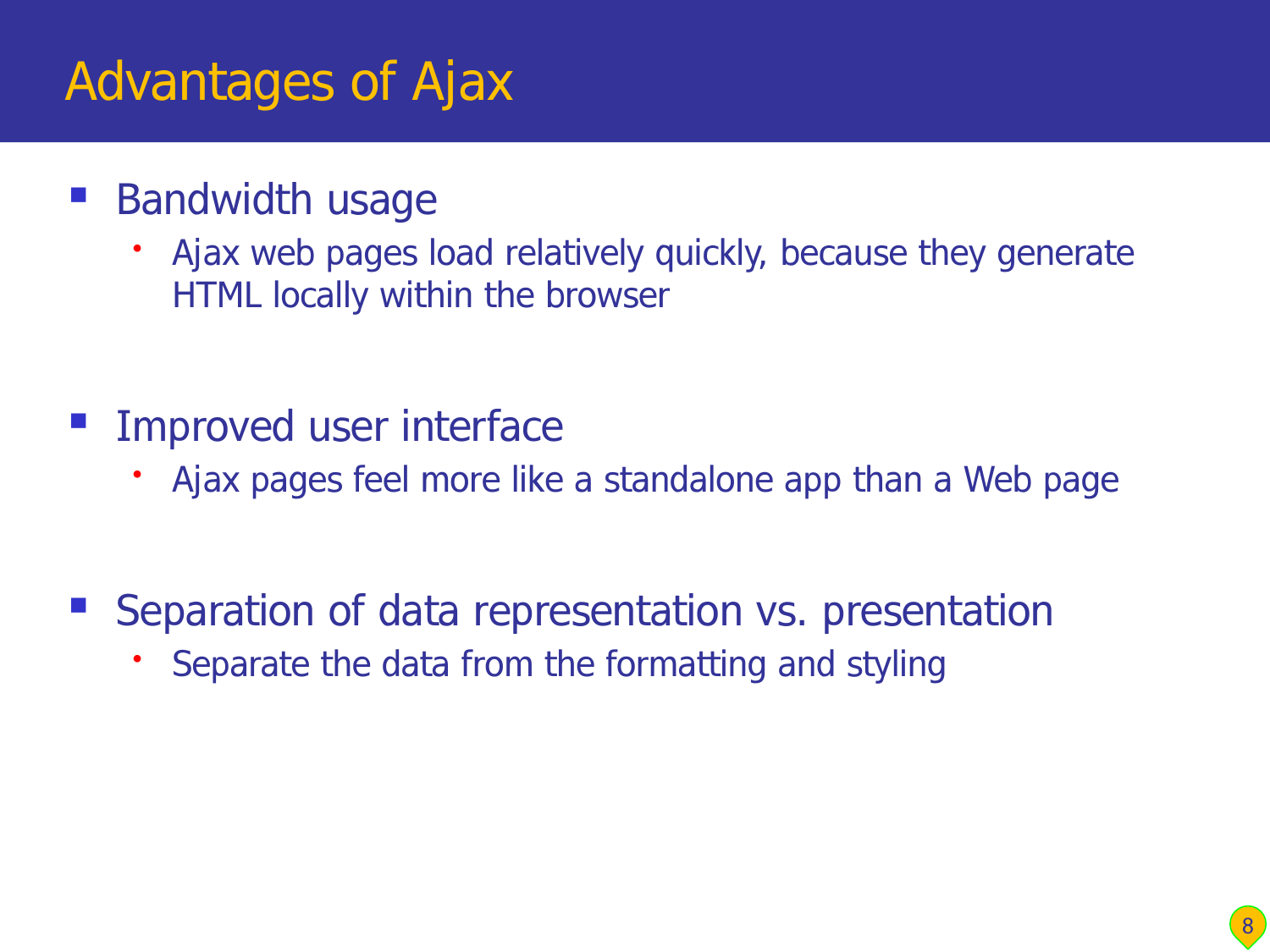

# Advantages of Ajax
Bandwidth usage
Ajax web pages load relatively quickly, because they generate HTML locally within the browser

Improved user interface
Ajax pages feel more like a standalone app than a Web page

Separation of data representation vs. presentation
Separate the data from the formatting and styling
8